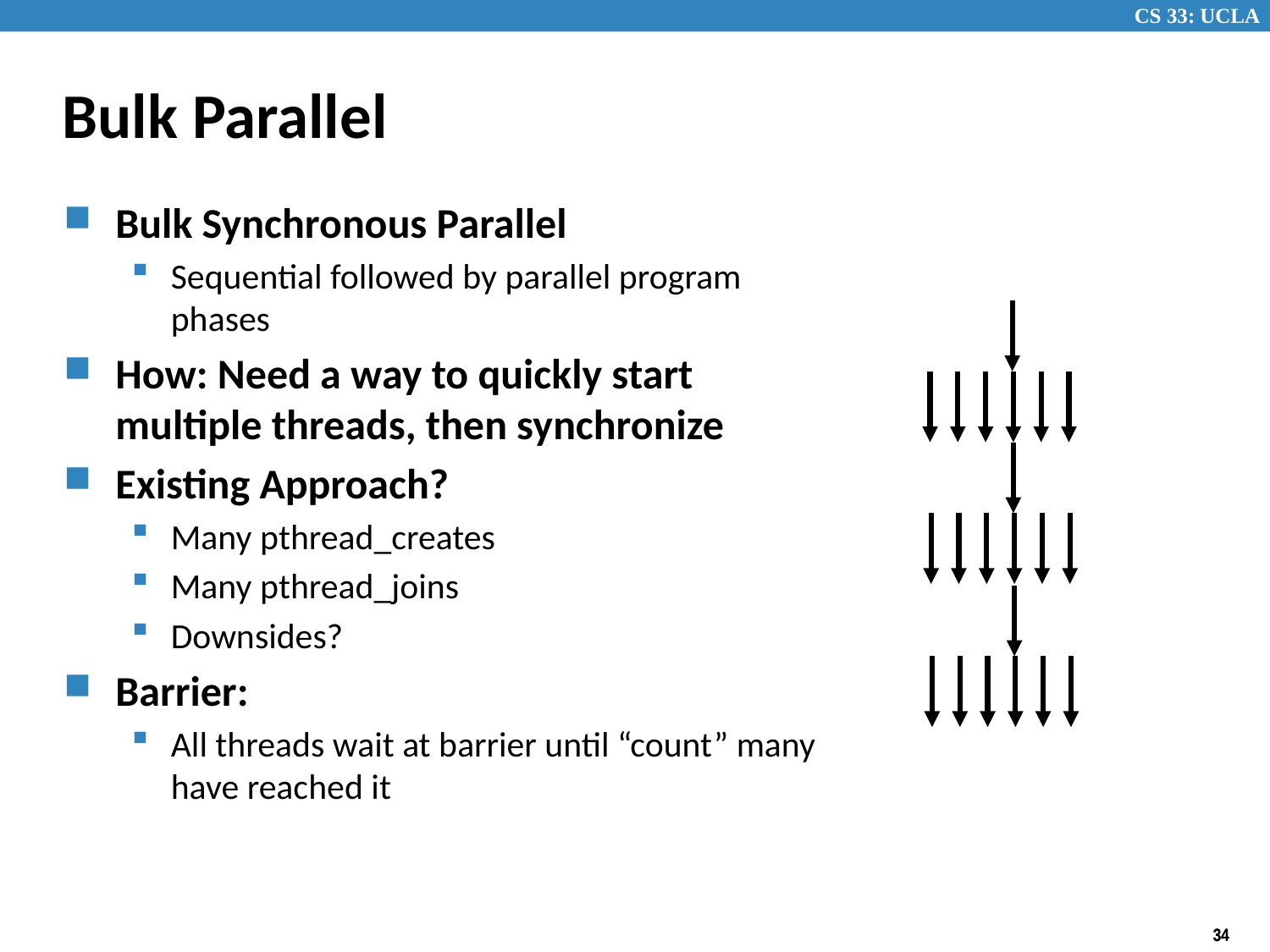

# Bulk Parallel
Bulk Synchronous Parallel
Sequential followed by parallel program phases
How: Need a way to quickly start multiple threads, then synchronize
Existing Approach?
Many pthread_creates
Many pthread_joins
Downsides?
Barrier:
All threads wait at barrier until “count” many have reached it